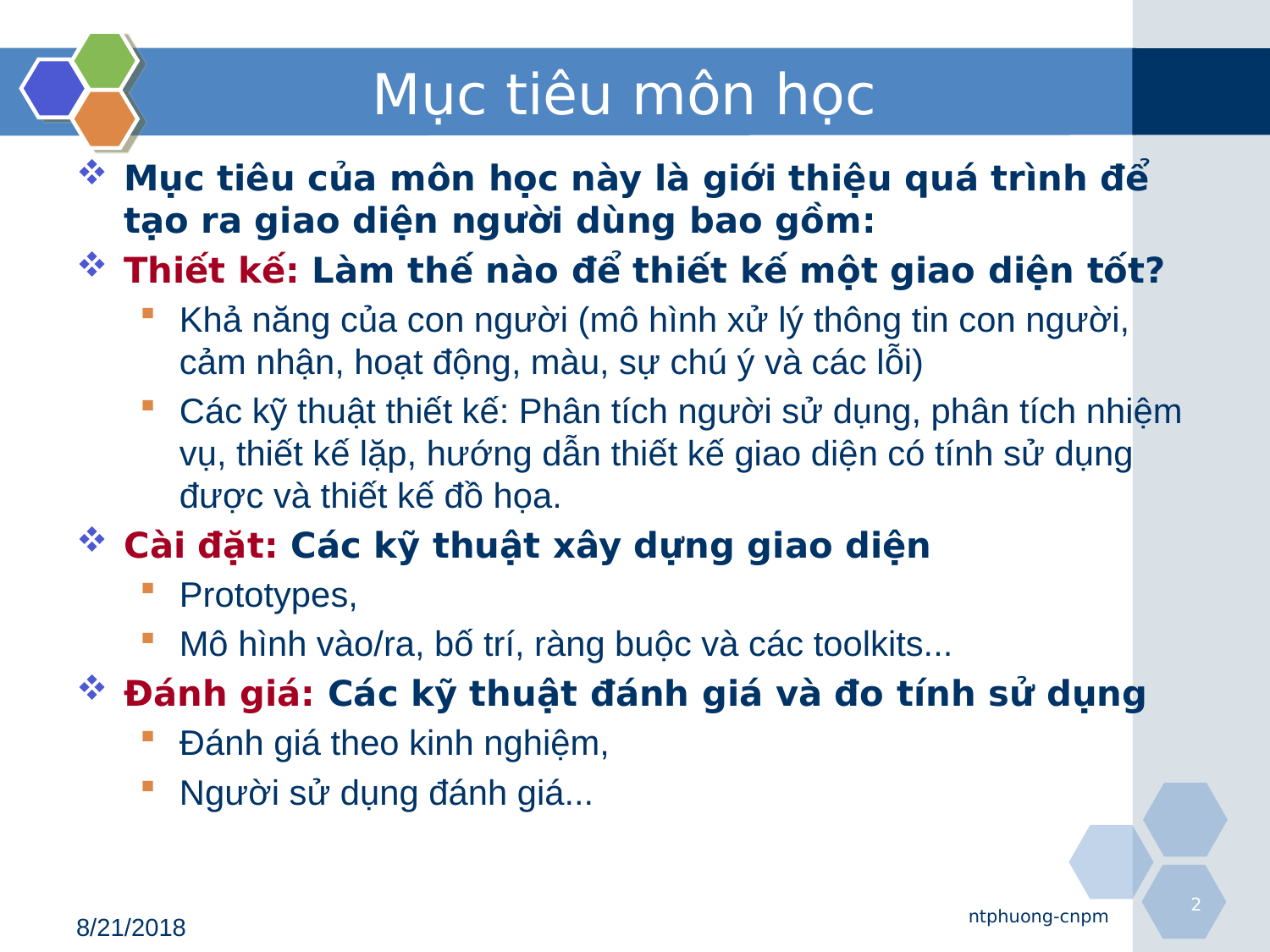

# Mục tiêu môn học
Mục tiêu của môn học này là giới thiệu quá trình để tạo ra giao diện người dùng bao gồm:
Thiết kế: Làm thế nào để thiết kế một giao diện tốt?
Khả năng của con người (mô hình xử lý thông tin con người, cảm nhận, hoạt động, màu, sự chú ý và các lỗi)
Các kỹ thuật thiết kế: Phân tích người sử dụng, phân tích nhiệm vụ, thiết kế lặp, hướng dẫn thiết kế giao diện có tính sử dụng được và thiết kế đồ họa.
Cài đặt: Các kỹ thuật xây dựng giao diện
Prototypes,
Mô hình vào/ra, bố trí, ràng buộc và các toolkits...
Đánh giá: Các kỹ thuật đánh giá và đo tính sử dụng
Đánh giá theo kinh nghiệm,
Người sử dụng đánh giá...
2
ntphuong-cnpm
8/21/2018